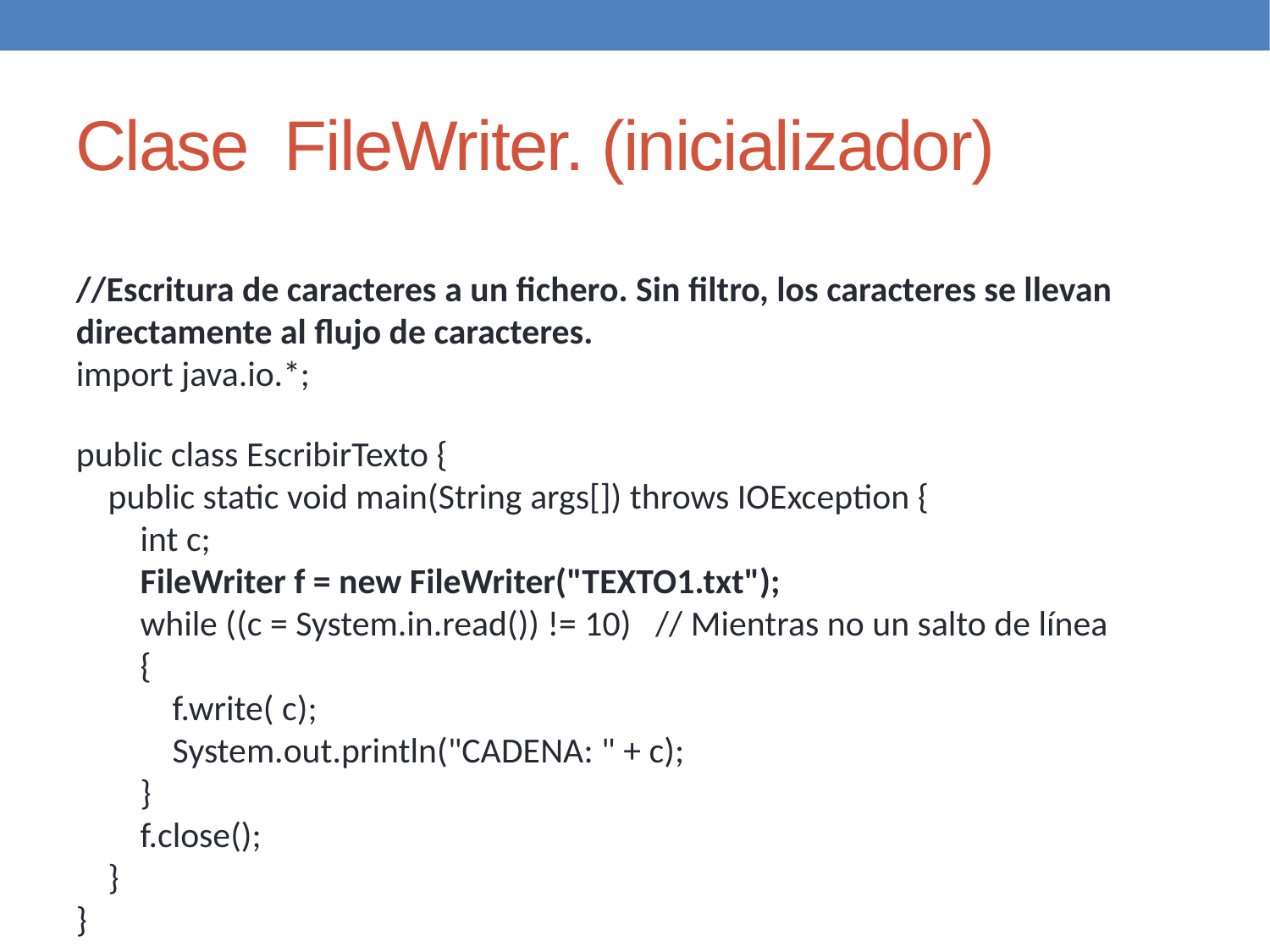

Clase  FileWriter. (inicializador)

//Escritura de caracteres a un fichero. Sin filtro, los caracteres se llevan directamente al flujo de caracteres.
import java.io.*;

public class EscribirTexto {
    public static void main(String args[]) throws IOException {
        int c;
        FileWriter f = new FileWriter("TEXTO1.txt");
        while ((c = System.in.read()) != 10)   // Mientras no un salto de línea
        {
            f.write( c);
            System.out.println("CADENA: " + c);
        }
        f.close();
    }
}